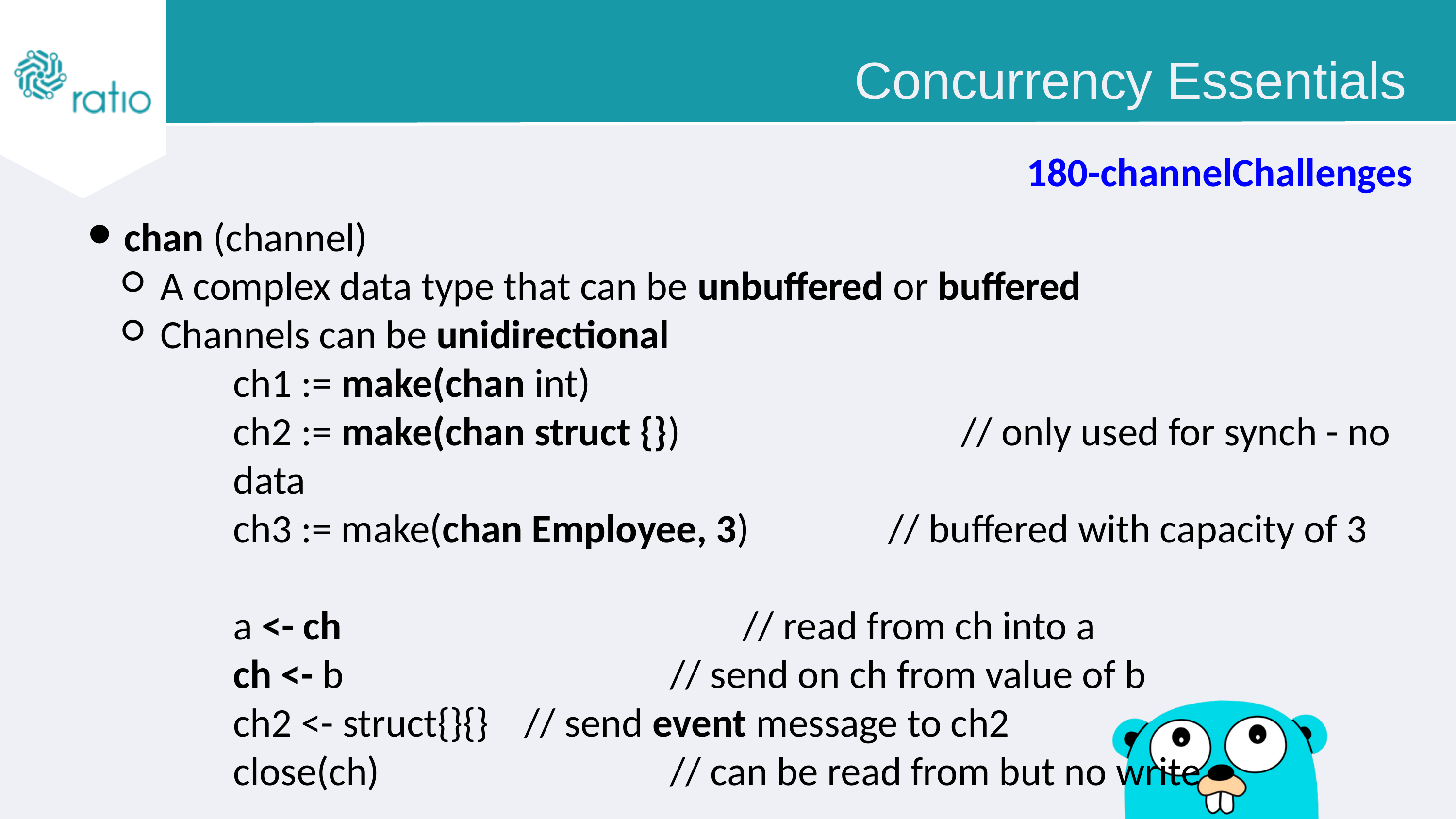

Concurrency Essentials

180-channelChallenges
chan (channel)
A complex data type that can be unbuffered or buffered
Channels can be unidirectional
ch1 := make(chan int)
ch2 := make(chan struct {})				// only used for synch - no data
ch3 := make(chan Employee, 3)		// buffered with capacity of 3

a <- ch						// read from ch into a
ch <- b					// send on ch from value of b
ch2 <- struct{}{}	// send event message to ch2
close(ch)				// can be read from but no write